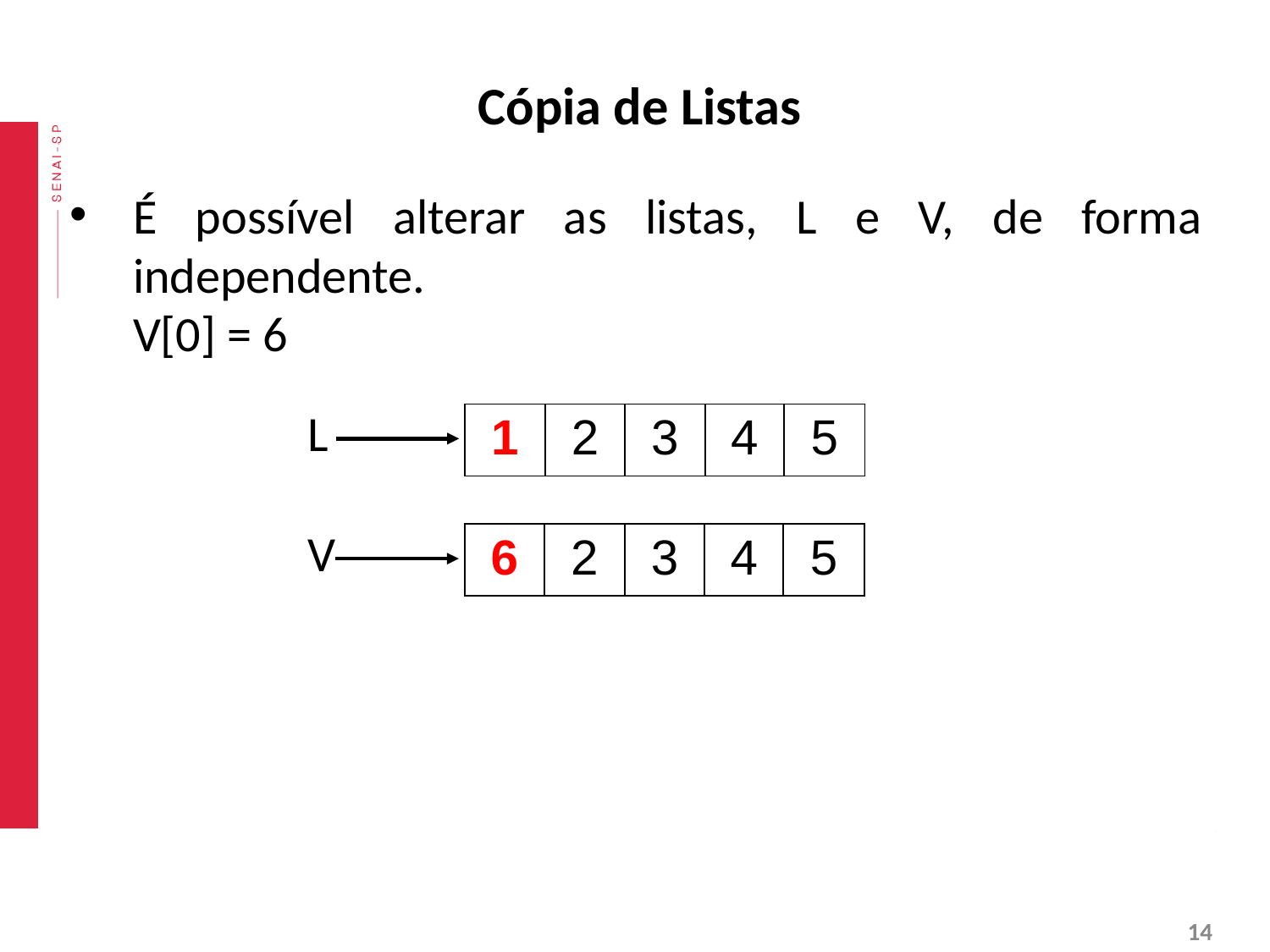

# Cópia de Listas
É possível alterar as listas, L e V, de forma independente.
V[0] = 6
L
| 1 | 2 | 3 | 4 | 5 |
| --- | --- | --- | --- | --- |
V
| 6 | 2 | 3 | 4 | 5 |
| --- | --- | --- | --- | --- |
14